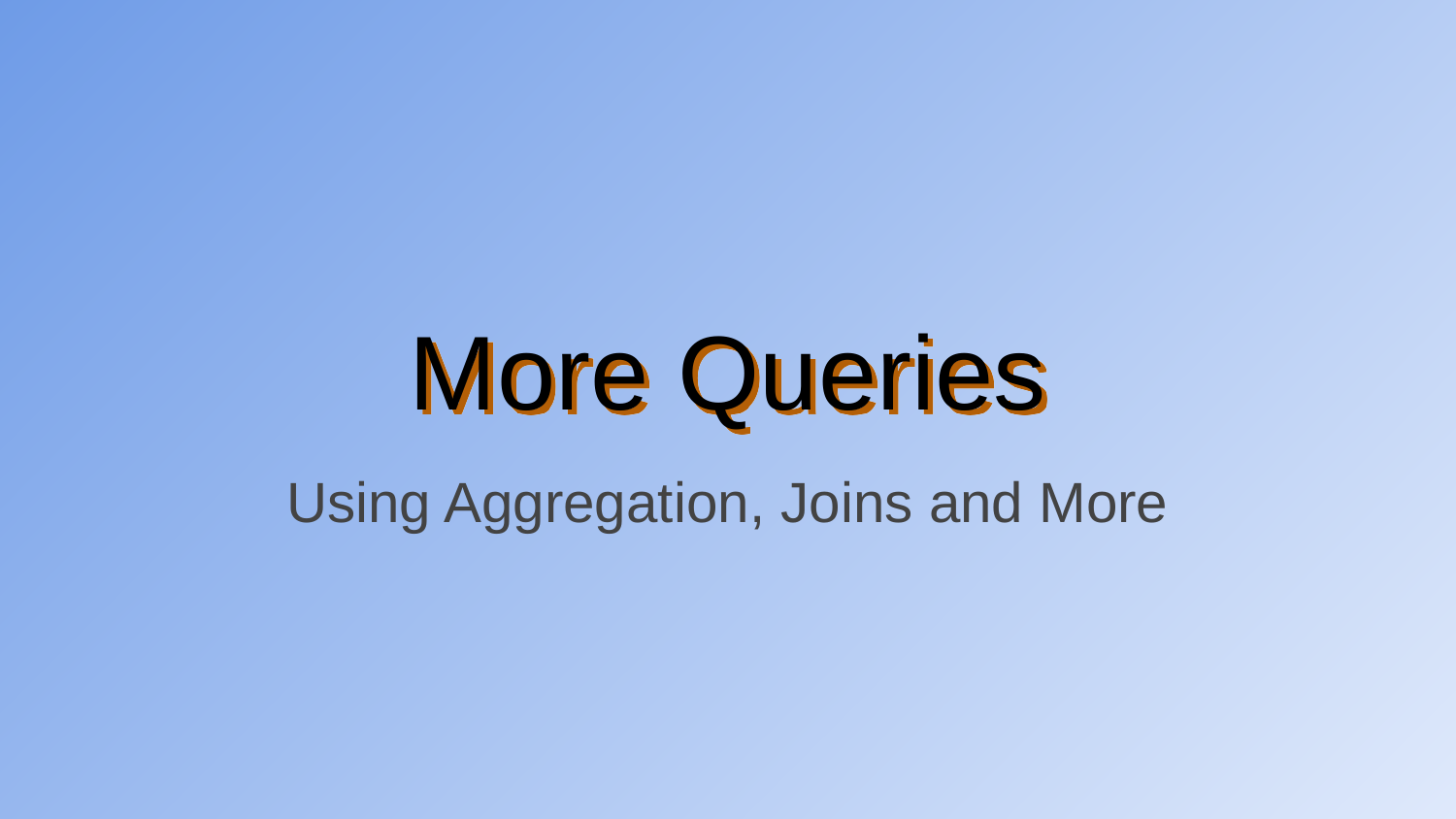

# More Queries
Using Aggregation, Joins and More